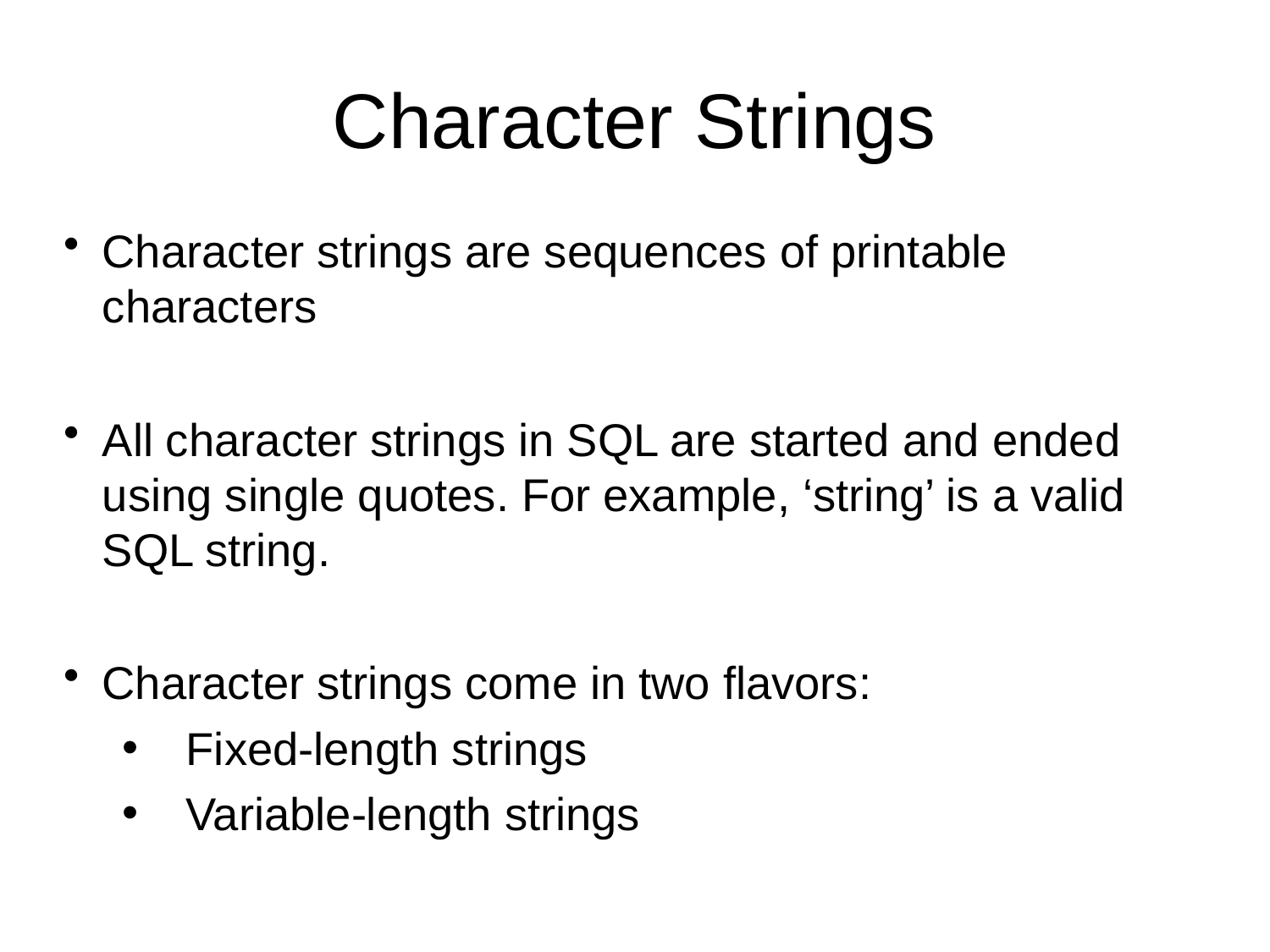

Character Strings
Character strings are sequences of printable characters

All character strings in SQL are started and ended using single quotes. For example, ‘string’ is a valid SQL string.

Character strings come in two flavors:
Fixed-length strings
Variable-length strings